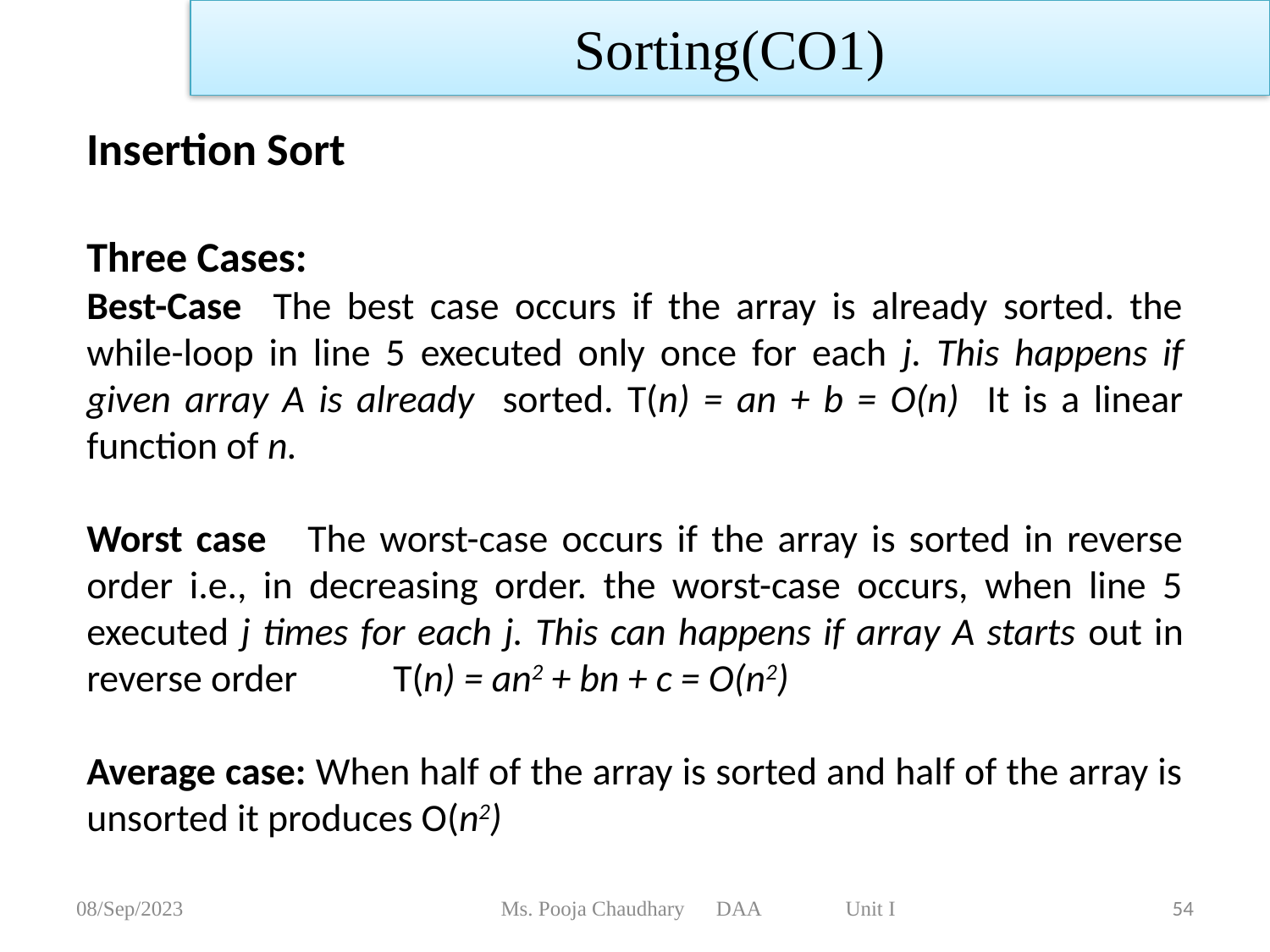

Sorting(CO1)
Insertion Sort

Three Cases:
Best-Case  The best case occurs if the array is already sorted. the while-loop in line 5 executed only once for each j. This happens if given array A is already  sorted. T(n) = an + b = O(n)  It is a linear function of n.

Worst case   The worst-case occurs if the array is sorted in reverse order i.e., in decreasing order. the worst-case occurs, when line 5 executed j times for each j. This can happens if array A starts out in reverse order           T(n) = an2 + bn + c = O(n2)

Average case: When half of the array is sorted and half of the array is unsorted it produces O(n2)

08/Sep/2023
Ms. Pooja Chaudhary      DAA                Unit I
54